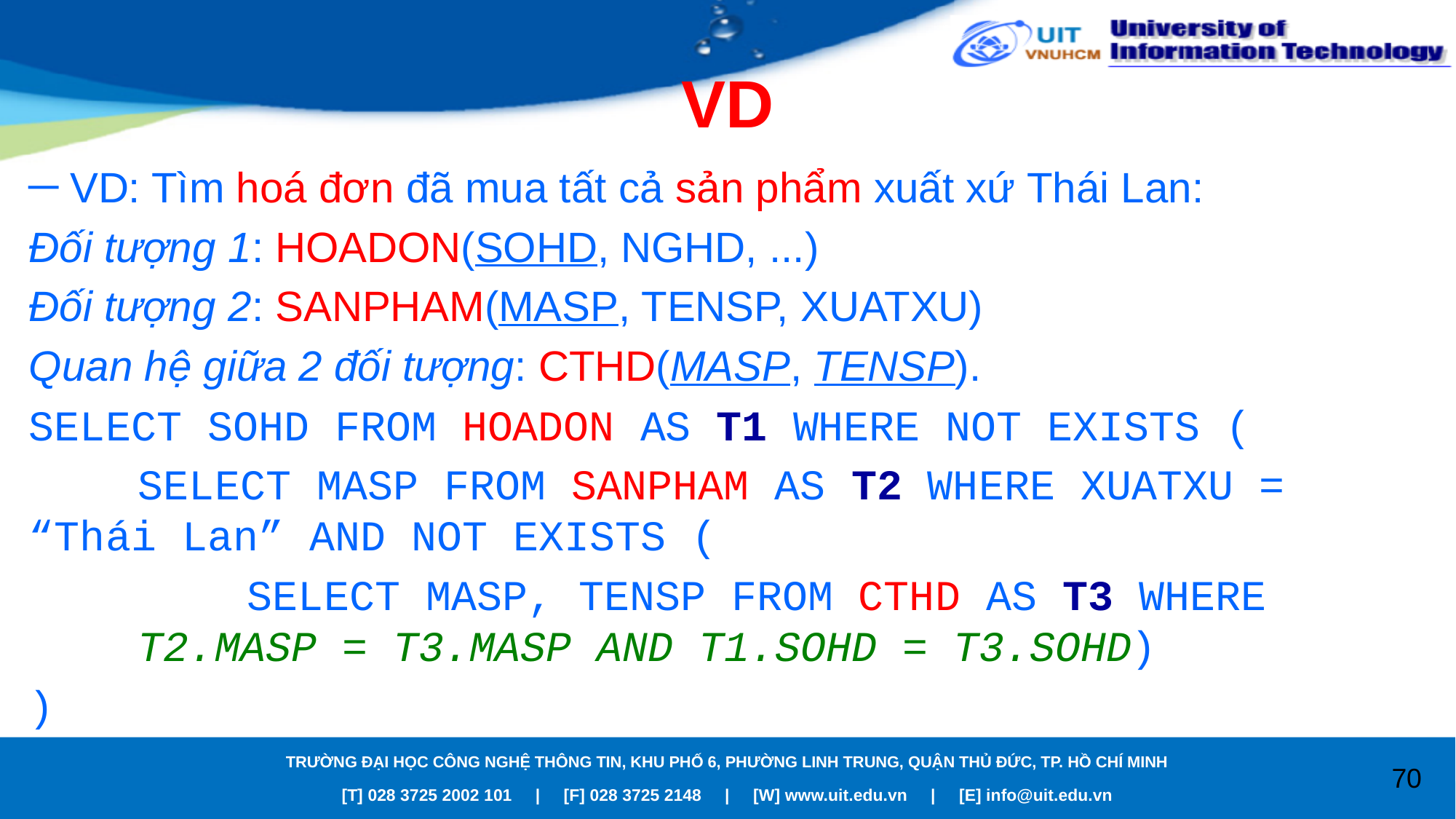

# VD
VD: Tìm hoá đơn đã mua tất cả sản phẩm xuất xứ Thái Lan:
Đối tượng 1: HOADON(SOHD, NGHD, ...)
Đối tượng 2: SANPHAM(MASP, TENSP, XUATXU)
Quan hệ giữa 2 đối tượng: CTHD(MASP, TENSP).
SELECT SOHD FROM HOADON AS T1 WHERE NOT EXISTS (
	SELECT MASP FROM SANPHAM AS T2 WHERE XUATXU = 	“Thái Lan” AND NOT EXISTS (
		SELECT MASP, TENSP FROM CTHD AS T3 WHERE 		T2.MASP = T3.MASP AND T1.SOHD = T3.SOHD)
)